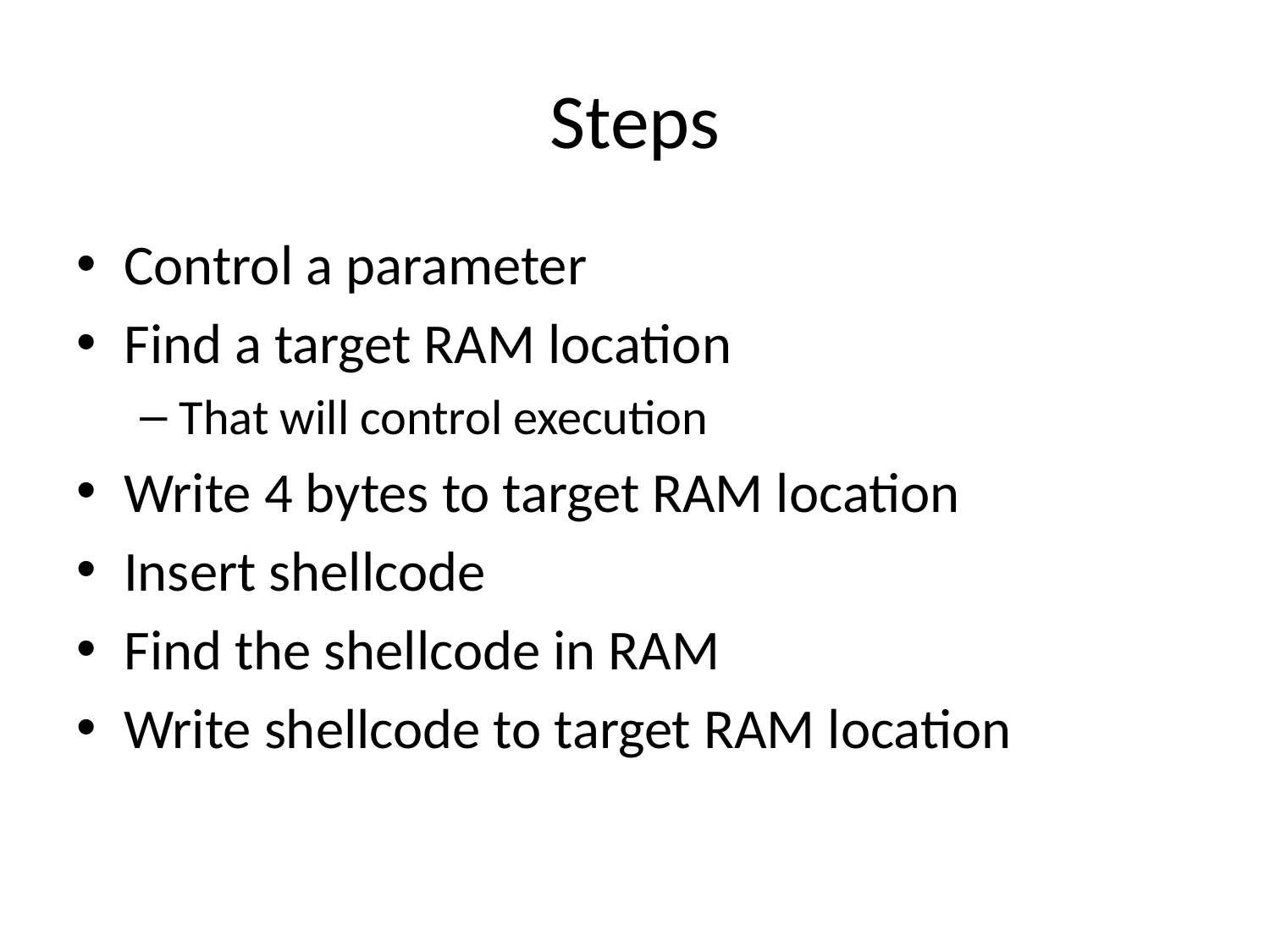

# Steps
Control a parameter
Find a target RAM location
That will control execution
Write 4 bytes to target RAM location
Insert shellcode
Find the shellcode in RAM
Write shellcode to target RAM location